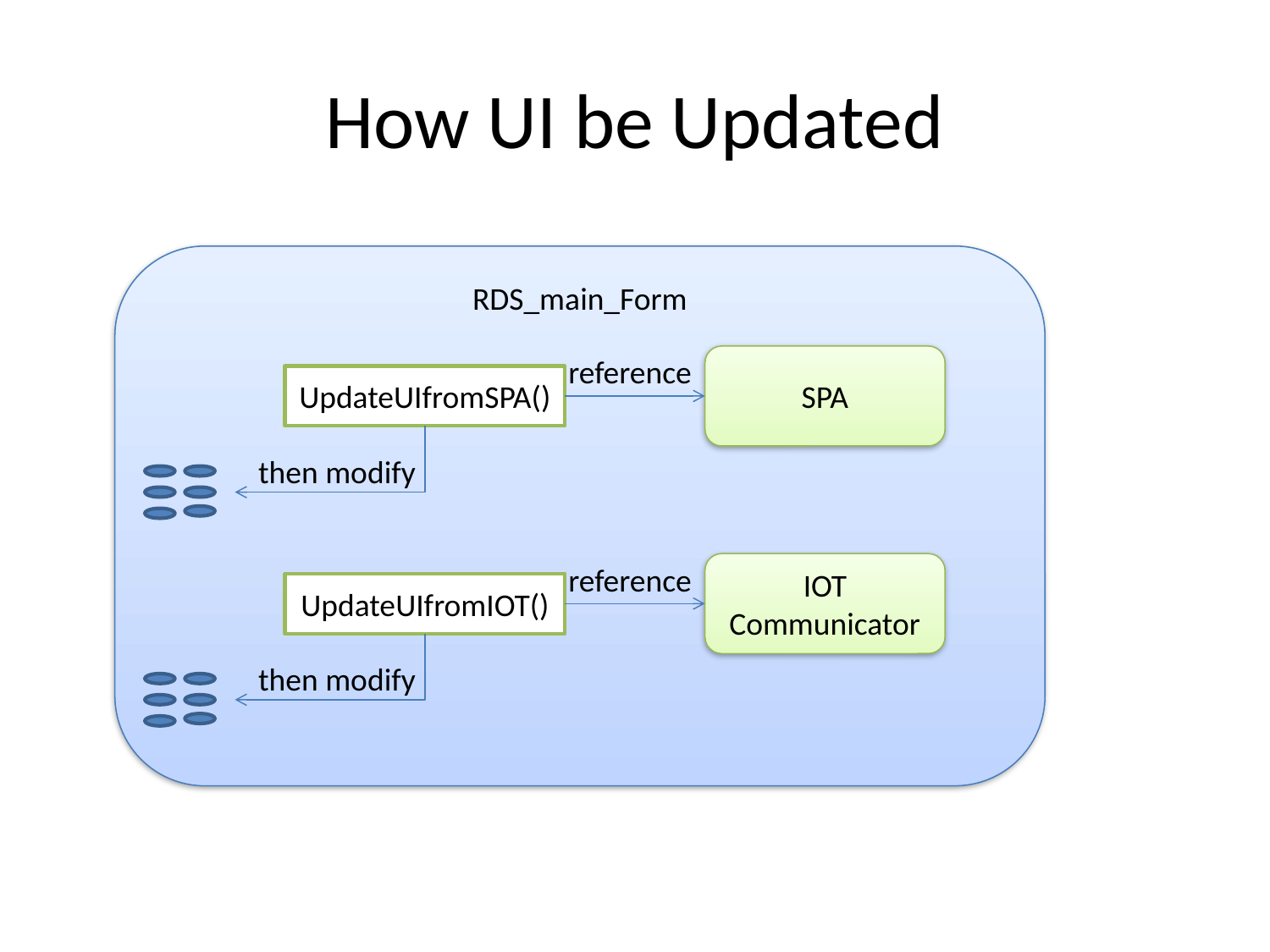

# How UI be Updated
RDS_main_Form
reference
SPA
UpdateUIfromSPA()
then modify

reference
IOT
Communicator
UpdateUIfromIOT()
then modify